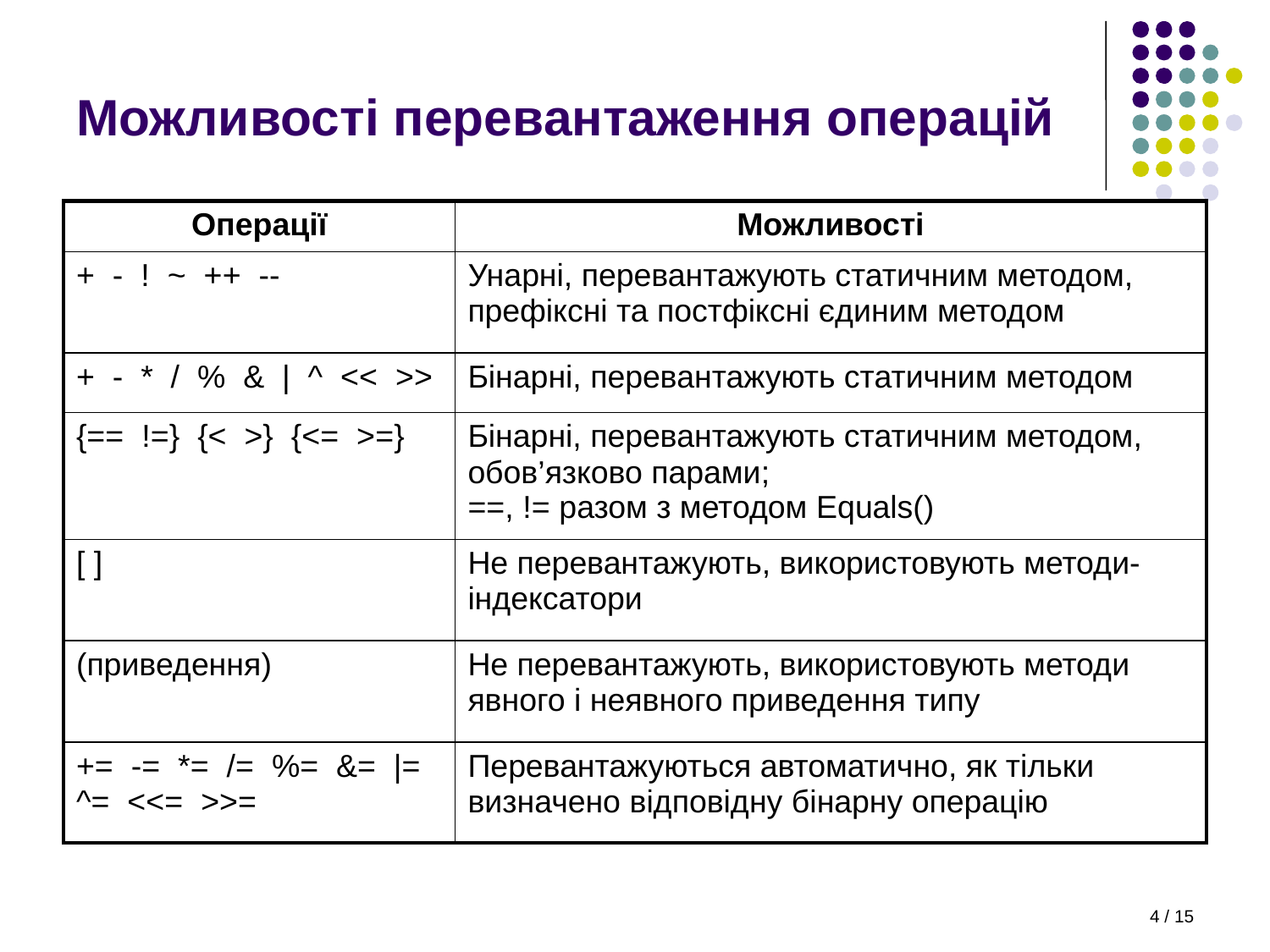

# Можливості перевантаження операцій
| Операції | Можливості |
| --- | --- |
| + - ! ~ ++ -- true false | Унарні, перевантажують статичним методом, префіксні та постфіксні єдиним методом |
| + - \* / % & | ^ << >> | Бінарні, перевантажують статичним методом |
| {== !=} {< >} {<= >=} | Бінарні, перевантажують статичним методом, обов’язково парами; ==, != разом з методом Equals() |
| [ ] | Не перевантажують, використовують методи-індексатори |
| (приведення) | Не перевантажують, використовують методи явного і неявного приведення типу |
| += -= \*= /= %= &= |= ^= <<= >>= | Перевантажуються автоматично, як тільки визначено відповідну бінарну операцію |
4 / 15